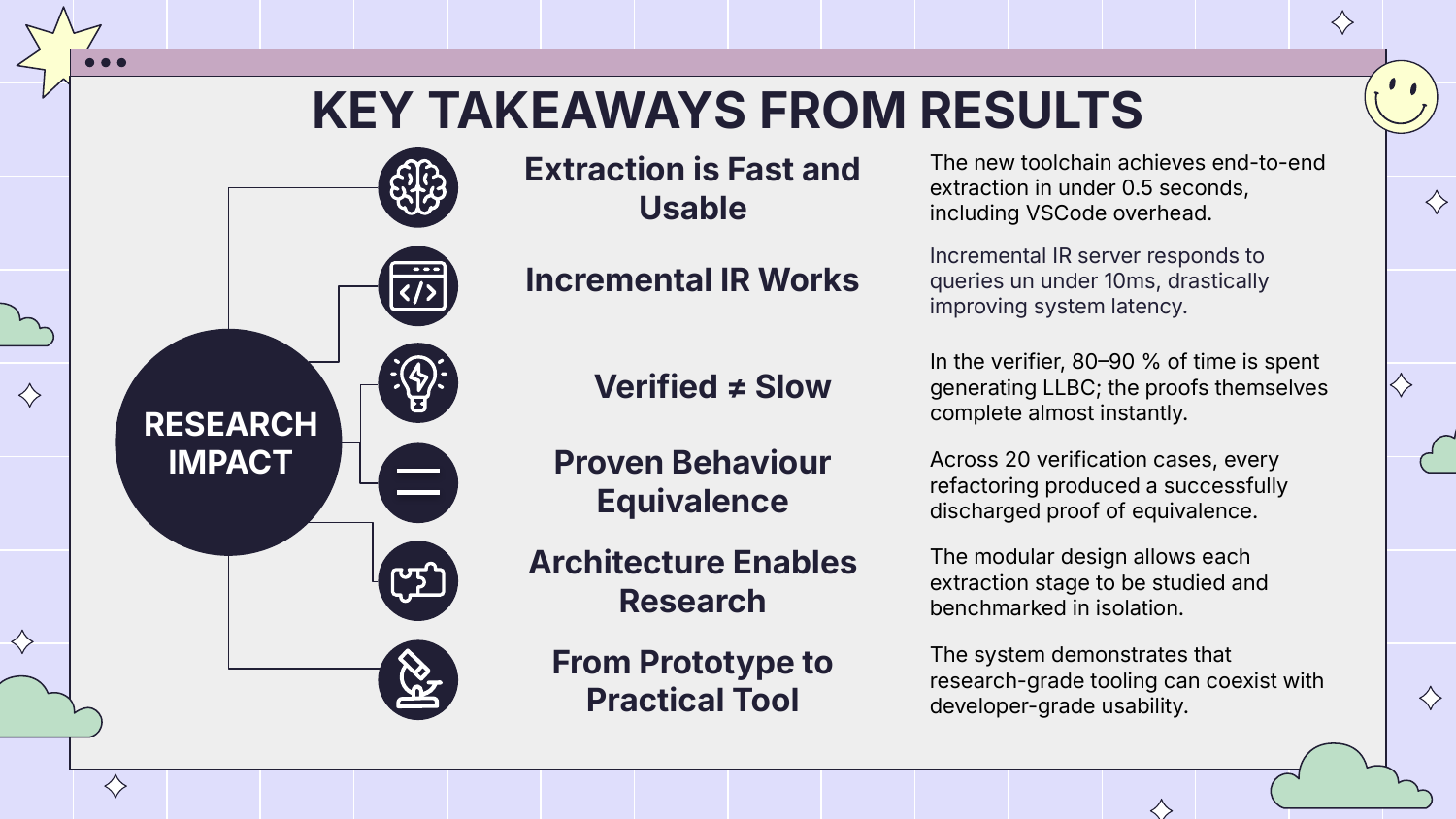

# KEY TAKEAWAYS FROM RESULTS
The new toolchain achieves end-to-end extraction in under 0.5 seconds, including VSCode overhead.

Extraction is Fast and Usable

Incremental IR server responds to queries un under 10ms, drastically improving system latency.
Incremental IR Works

In the verifier, 80–90 % of time is spent generating LLBC; the proofs themselves complete almost instantly.

Verified ≠ Slow

RESEARCH IMPACT
Across 20 verification cases, every refactoring produced a successfully discharged proof of equivalence.

Proven Behaviour Equivalence
The modular design allows each extraction stage to be studied and benchmarked in isolation.

Architecture Enables Research

The system demonstrates that research-grade tooling can coexist with developer-grade usability.

From Prototype to Practical Tool